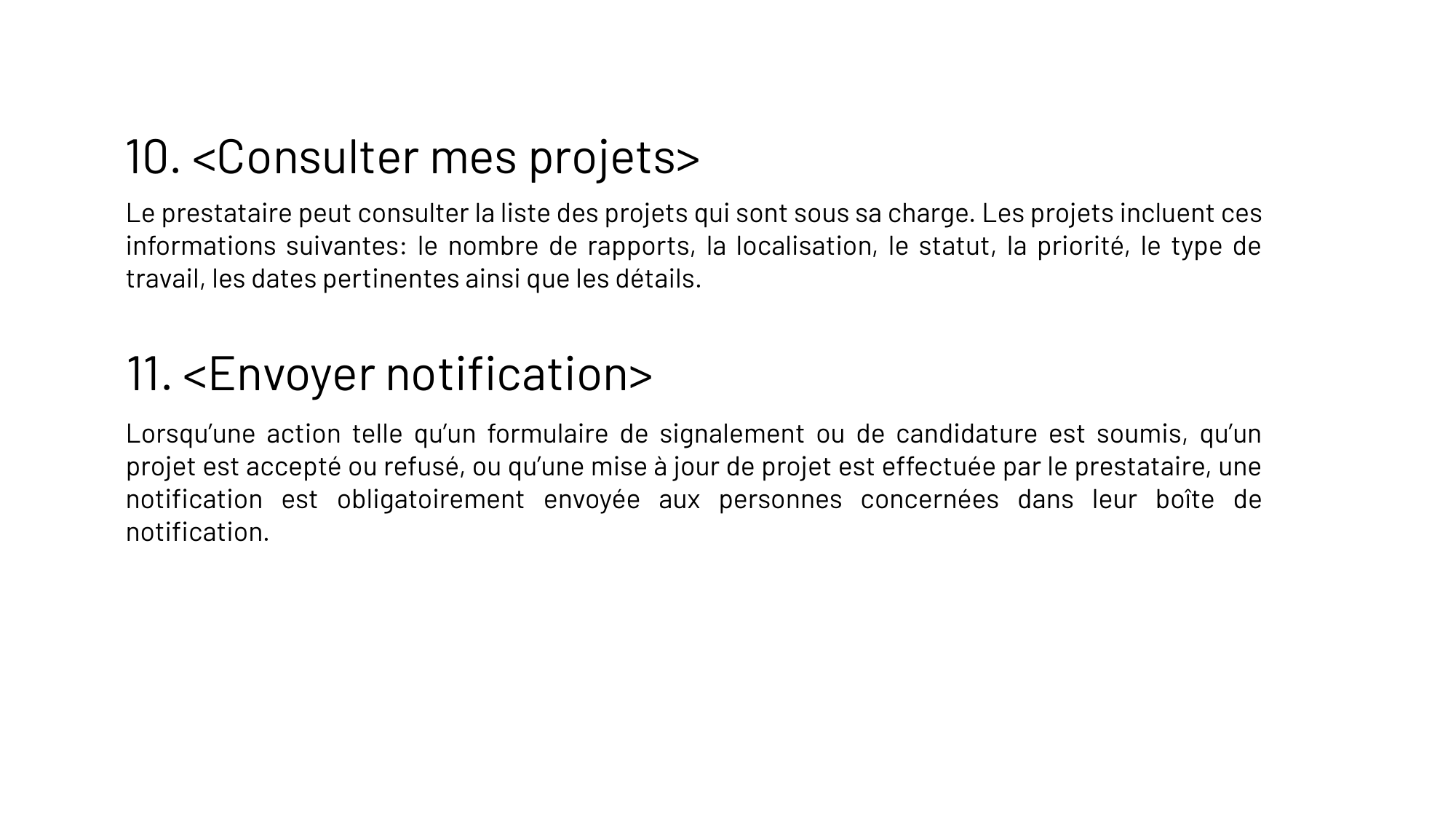

# 10. <Consulter mes projets>
Le prestataire peut consulter la liste des projets qui sont sous sa charge. Les projets incluent ces informations suivantes: le nombre de rapports, la localisation, le statut, la priorité, le type de travail, les dates pertinentes ainsi que les détails.
11. <Envoyer notification>
Lorsqu’une action telle qu’un formulaire de signalement ou de candidature est soumis, qu’un projet est accepté ou refusé, ou qu’une mise à jour de projet est effectuée par le prestataire, une notification est obligatoirement envoyée aux personnes concernées dans leur boîte de notification.